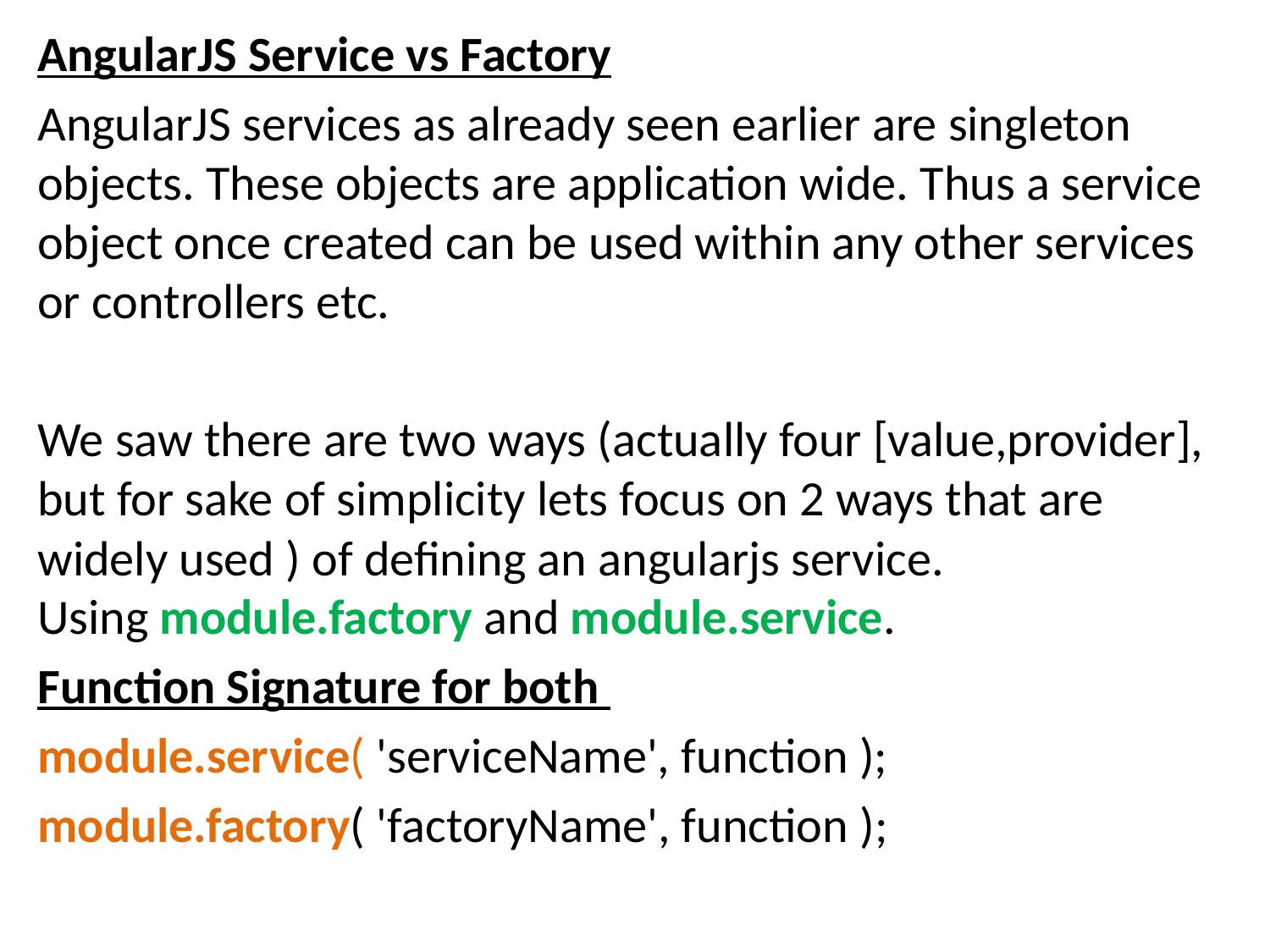

AngularJS Service vs Factory
AngularJS services as already seen earlier are singleton objects. These objects are application wide. Thus a service object once created can be used within any other services or controllers etc.

We saw there are two ways (actually four [value,provider], but for sake of simplicity lets focus on 2 ways that are widely used ) of defining an angularjs service. Using module.factory and module.service.
Function Signature for both
module.service( 'serviceName', function );
module.factory( 'factoryName', function );